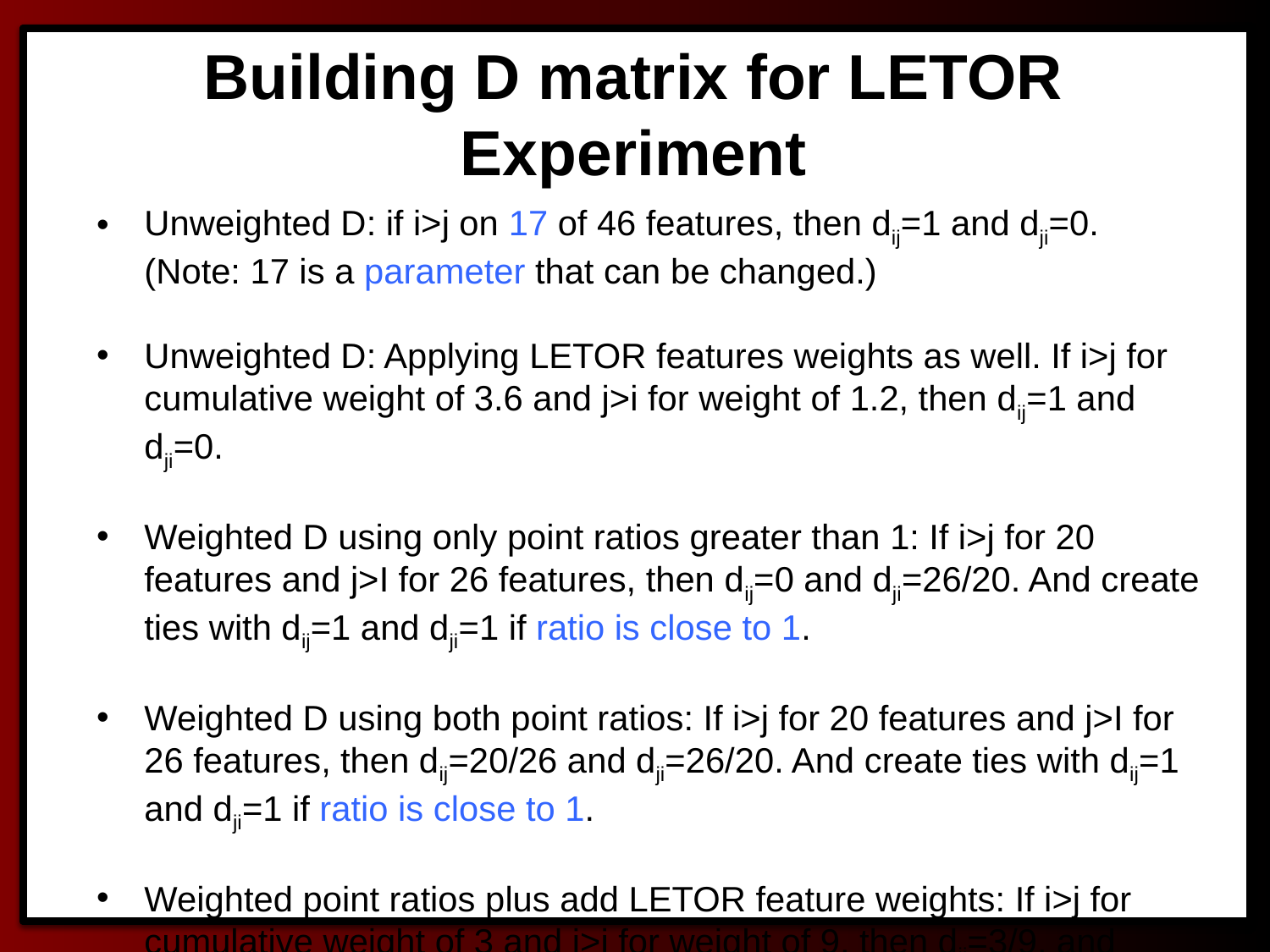

Building D matrix for LETOR Experiment
Unweighted D: if i>j on 17 of 46 features, then dij=1 and dji=0.  (Note: 17 is a parameter that can be changed.)

Unweighted D: Applying LETOR features weights as well. If i>j for cumulative weight of 3.6 and j>i for weight of 1.2, then dij=1 and dji=0.

Weighted D using only point ratios greater than 1: If i>j for 20 features and j>I for 26 features, then dij=0 and dji=26/20. And create ties with dij=1 and dji=1 if ratio is close to 1.

Weighted D using both point ratios: If i>j for 20 features and j>I for 26 features, then dij=20/26 and dji=26/20. And create ties with dij=1 and dji=1 if ratio is close to 1.

Weighted point ratios plus add LETOR feature weights: If i>j for cumulative weight of 3 and j>i for weight of 9, then dij=3/9. and dji=9/3.